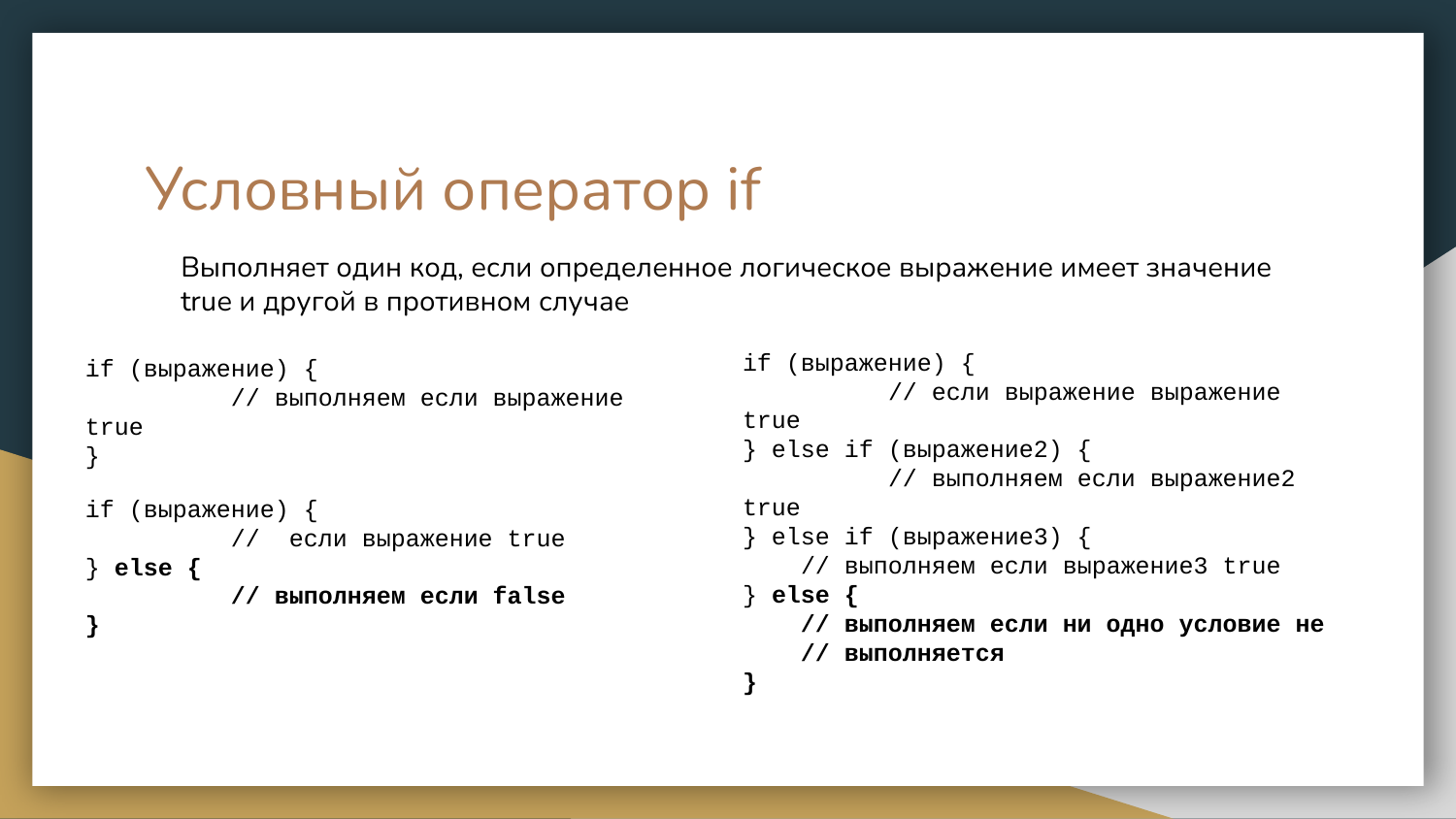

# Условный оператор if
Выполняет один код, если определенное логическое выражение имеет значение true и другой в противном случае
if (выражение) {
	// если выражение выражение true
} else if (выражение2) {
	// выполняем если выражение2 true
} else if (выражение3) {
    // выполняем если выражение3 true
} else {
    // выполняем если ни одно условие не
    // выполняется
}
if (выражение) {
	// выполняем если выражение true
}
if (выражение) {
	//  если выражение true
} else {
	// выполняем если false
}